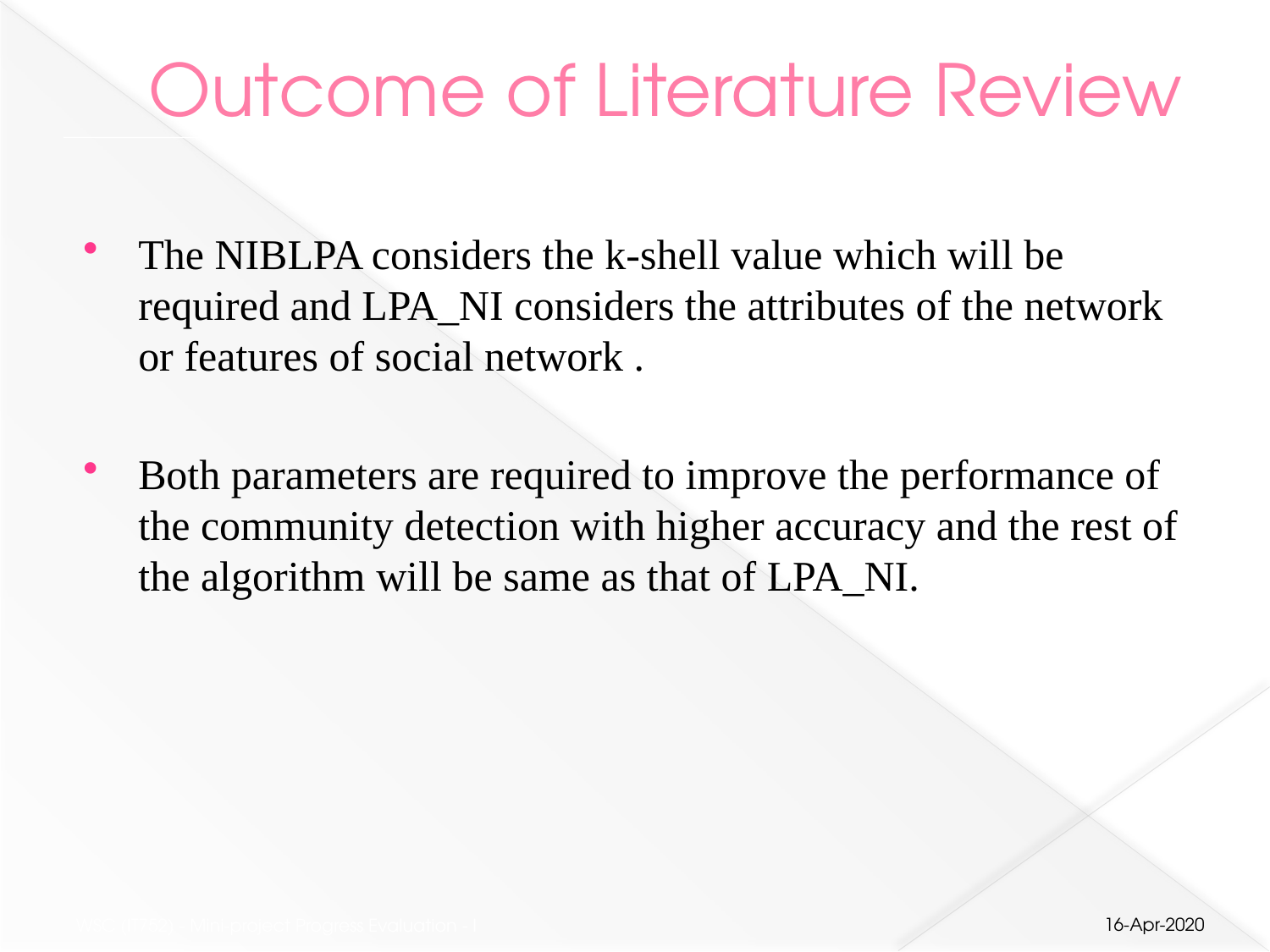

# Outcome of Literature Review
The NIBLPA considers the k-shell value which will be required and LPA_NI considers the attributes of the network or features of social network .

Both parameters are required to improve the performance of the community detection with higher accuracy and the rest of the algorithm will be same as that of LPA_NI.
16-Apr-2020
WSC (IT752) - Mini-project Progress Evaluation - I